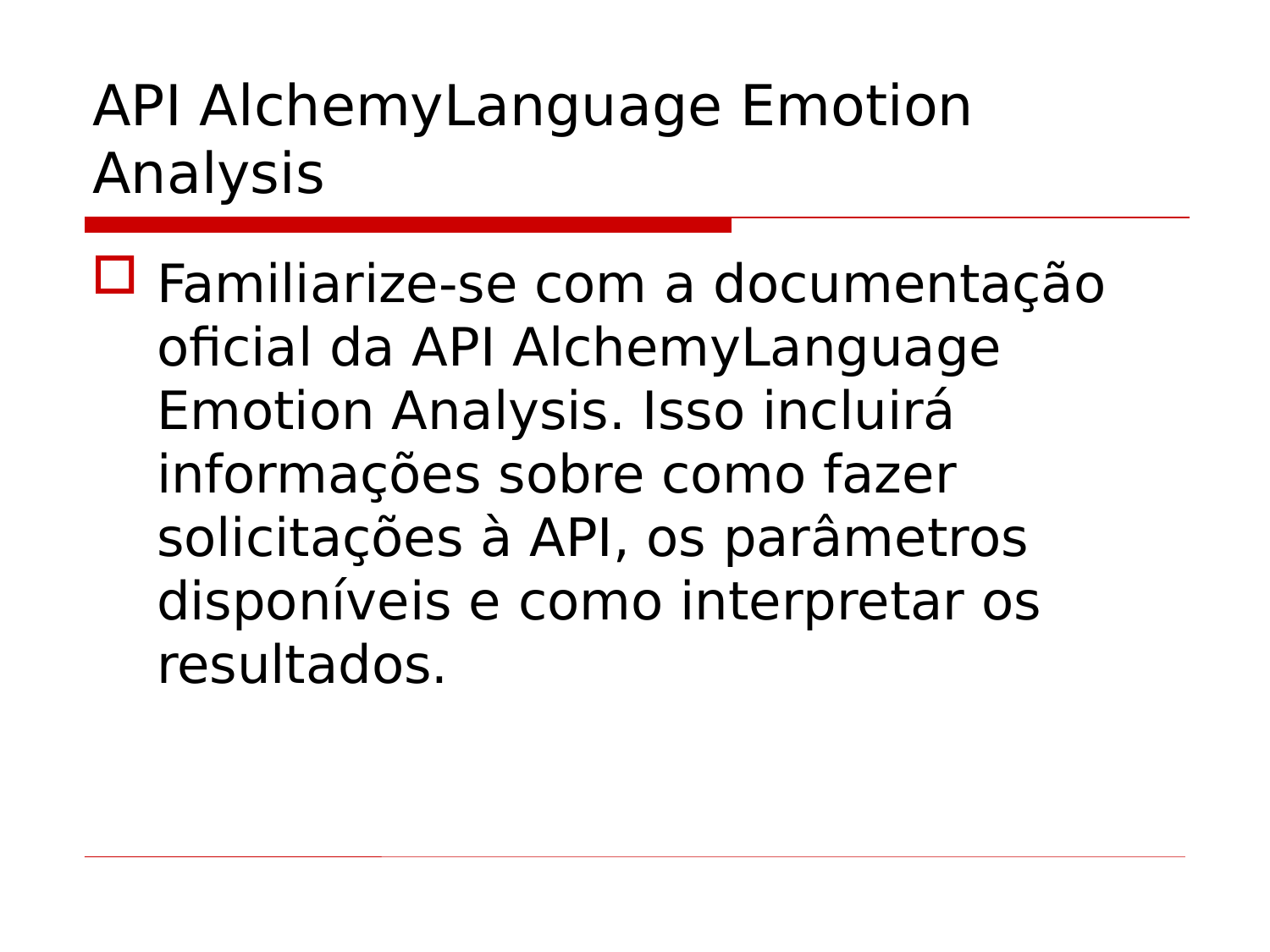

# API AlchemyLanguage Emotion Analysis
Familiarize-se com a documentação oficial da API AlchemyLanguage Emotion Analysis. Isso incluirá informações sobre como fazer solicitações à API, os parâmetros disponíveis e como interpretar os resultados.